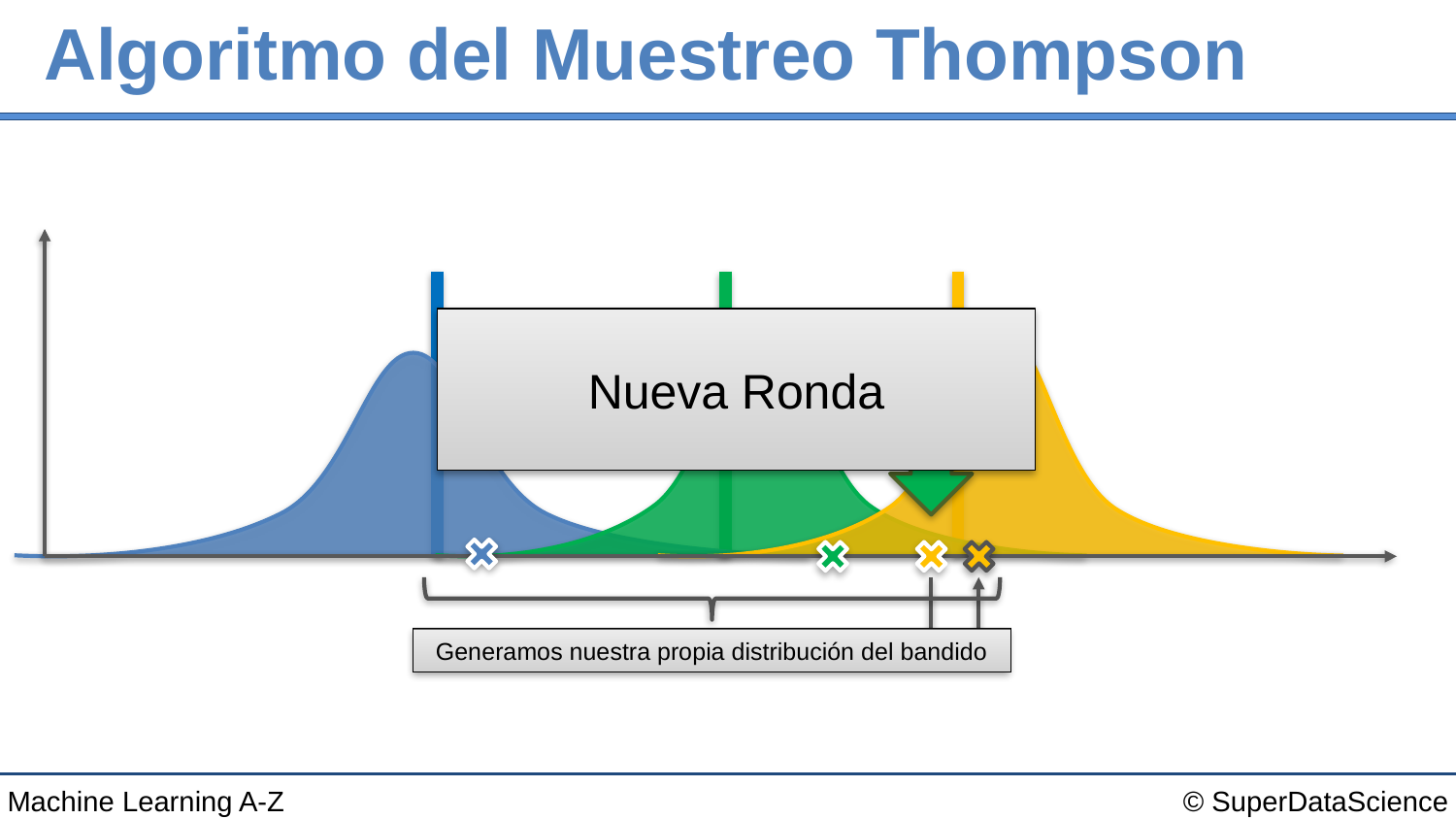

# Algoritmo del Muestreo Thompson

Nueva Ronda

Generamos nuestra propia distribución del bandido